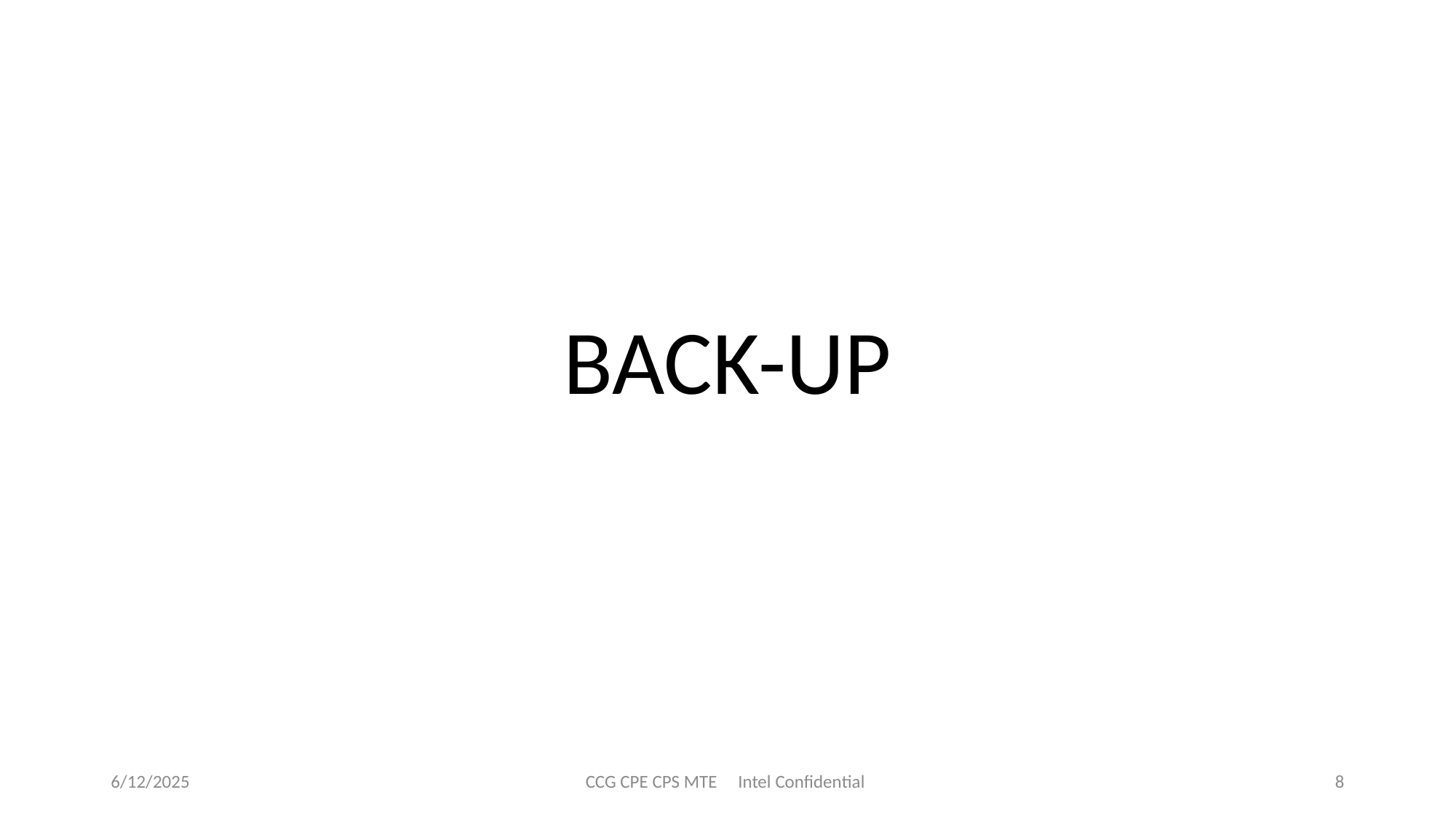

# BACK-UP
6/12/2025
CCG CPE CPS MTE     Intel Confidential
8